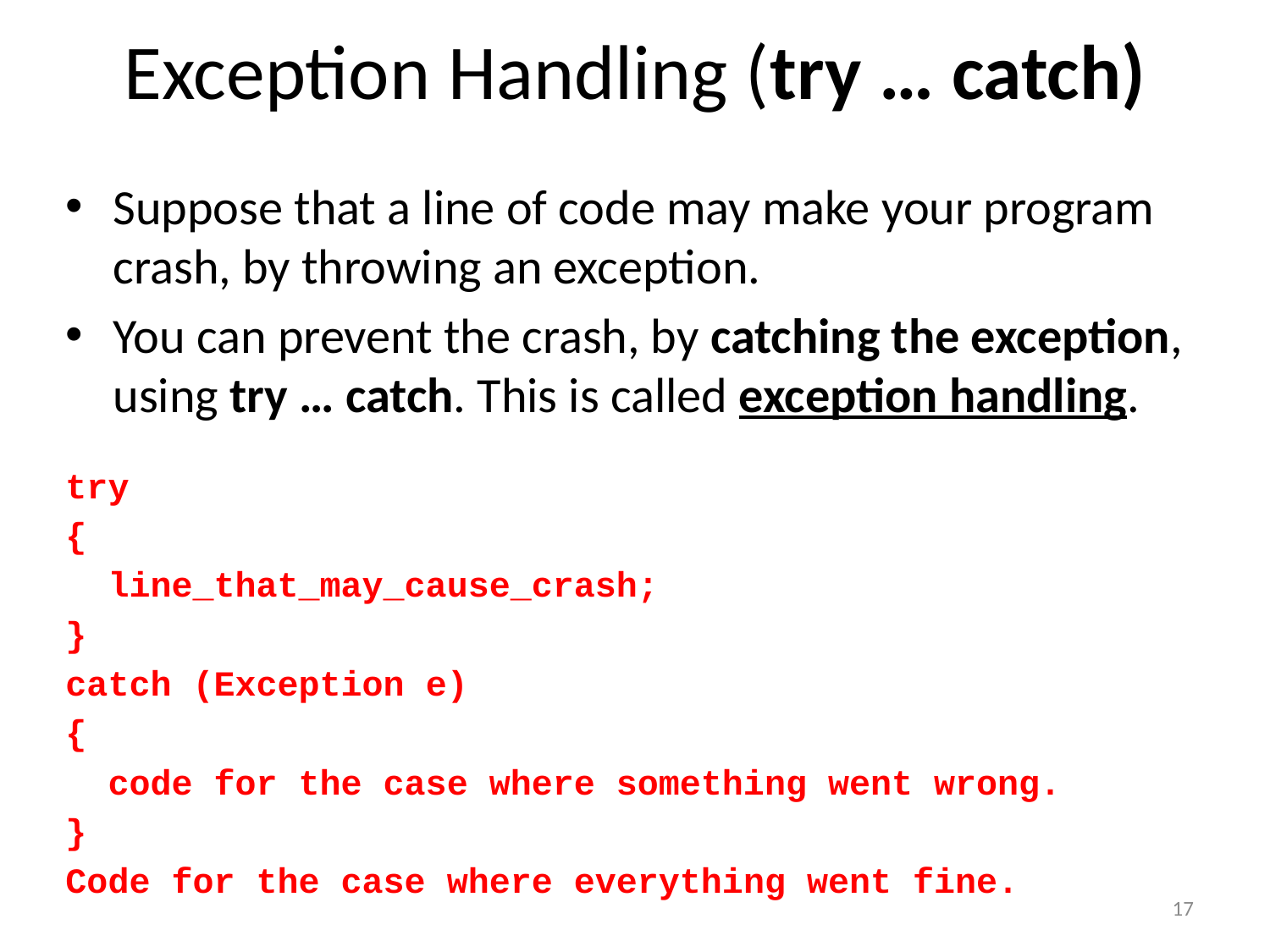

# Exception Handling (try … catch)
Suppose that a line of code may make your program crash, by throwing an exception.
You can prevent the crash, by catching the exception, using try … catch. This is called exception handling.
try
{
  line_that_may_cause_crash;
}
catch (Exception e)
{
  code for the case where something went wrong.
}
Code for the case where everything went fine.

17